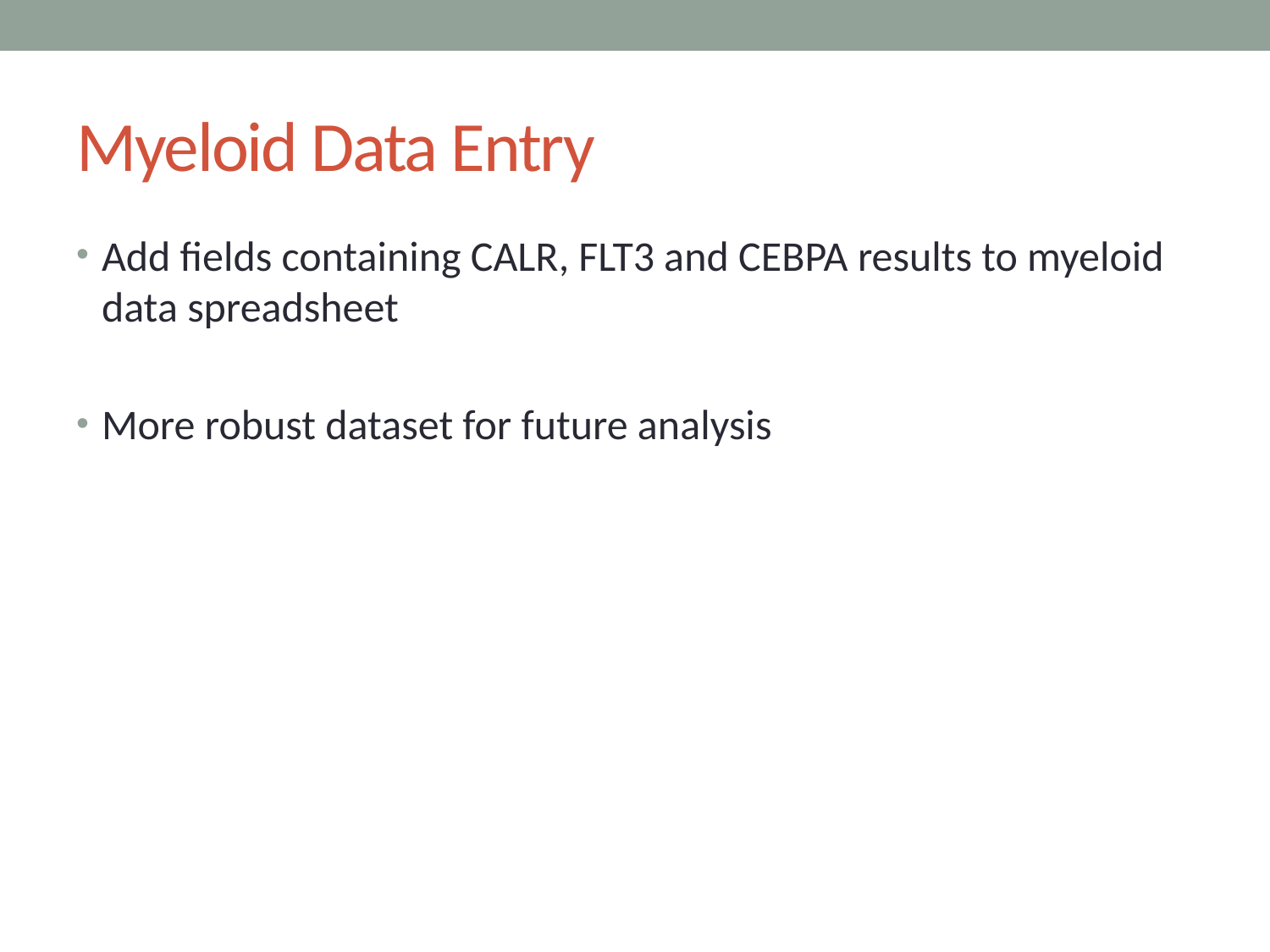

# Myeloid Data Entry
Add fields containing CALR, FLT3 and CEBPA results to myeloid data spreadsheet

More robust dataset for future analysis